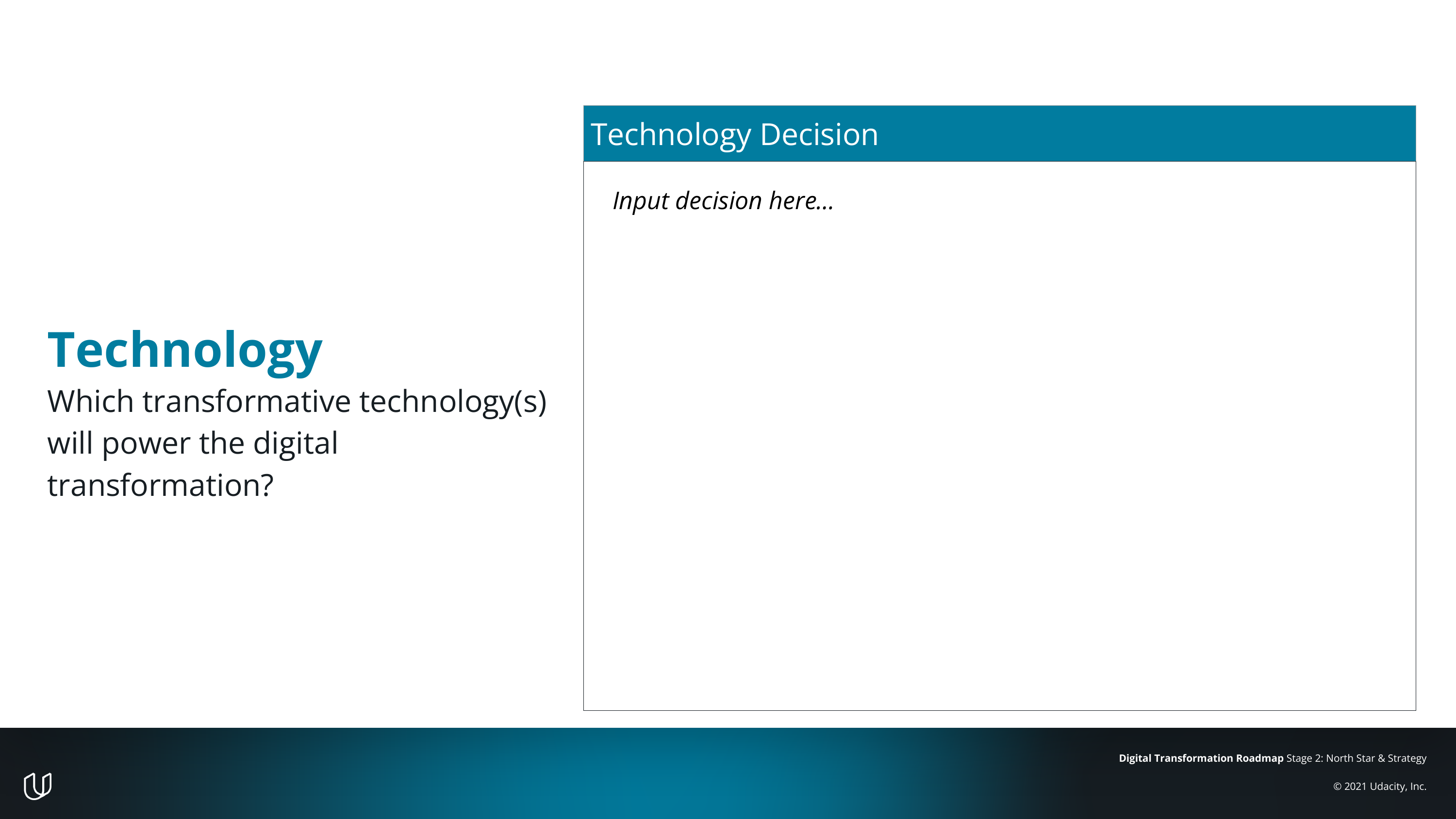

Technology
Which transformative technology(s) will power the digital transformation?
| Technology Decision |
| --- |
| Input decision here… |